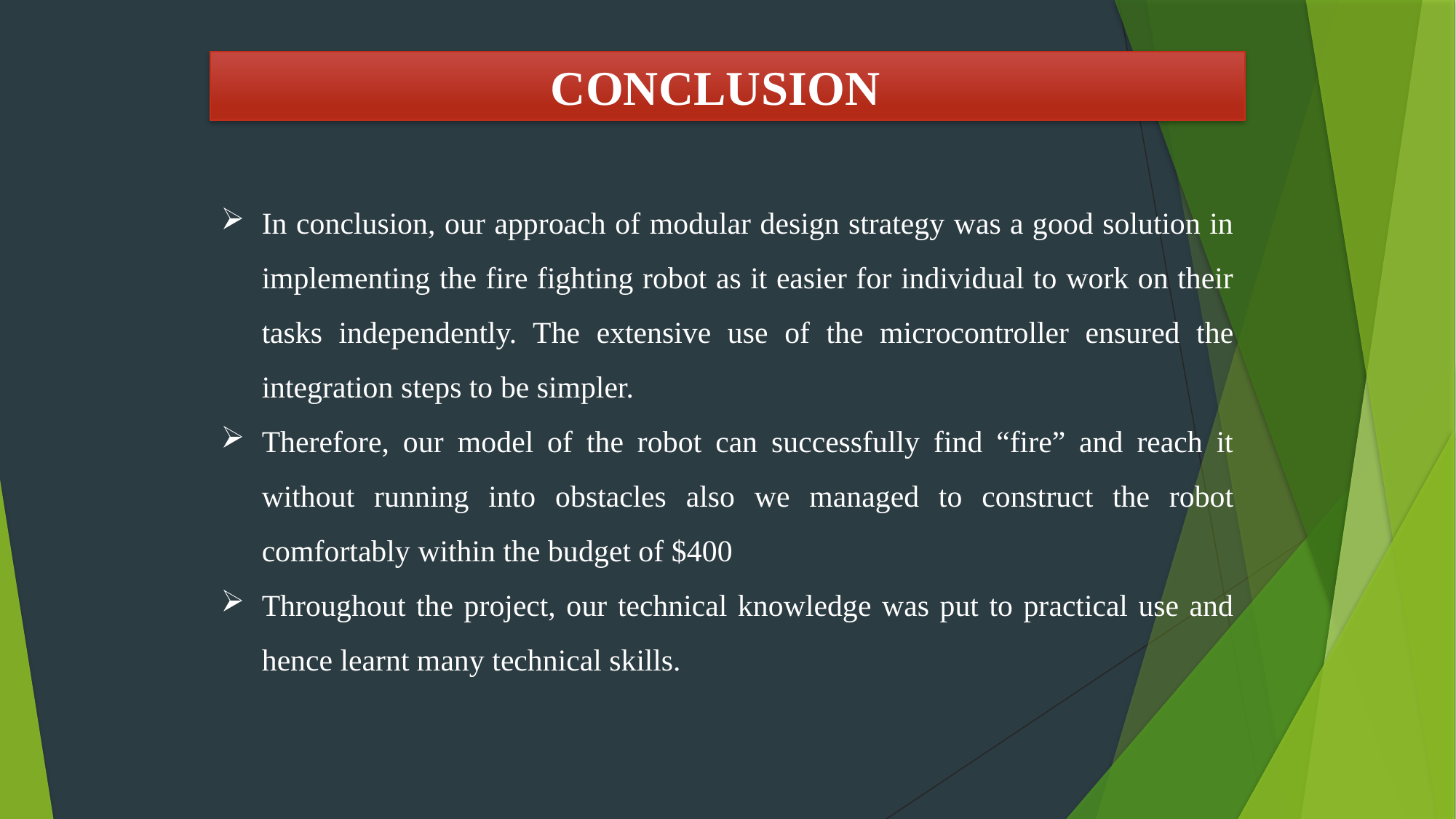

CONCLUSION
In conclusion, our approach of modular design strategy was a good solution in implementing the fire fighting robot as it easier for individual to work on their tasks independently. The extensive use of the microcontroller ensured the integration steps to be simpler.
Therefore, our model of the robot can successfully find “fire” and reach it without running into obstacles also we managed to construct the robot comfortably within the budget of $400
Throughout the project, our technical knowledge was put to practical use and hence learnt many technical skills.